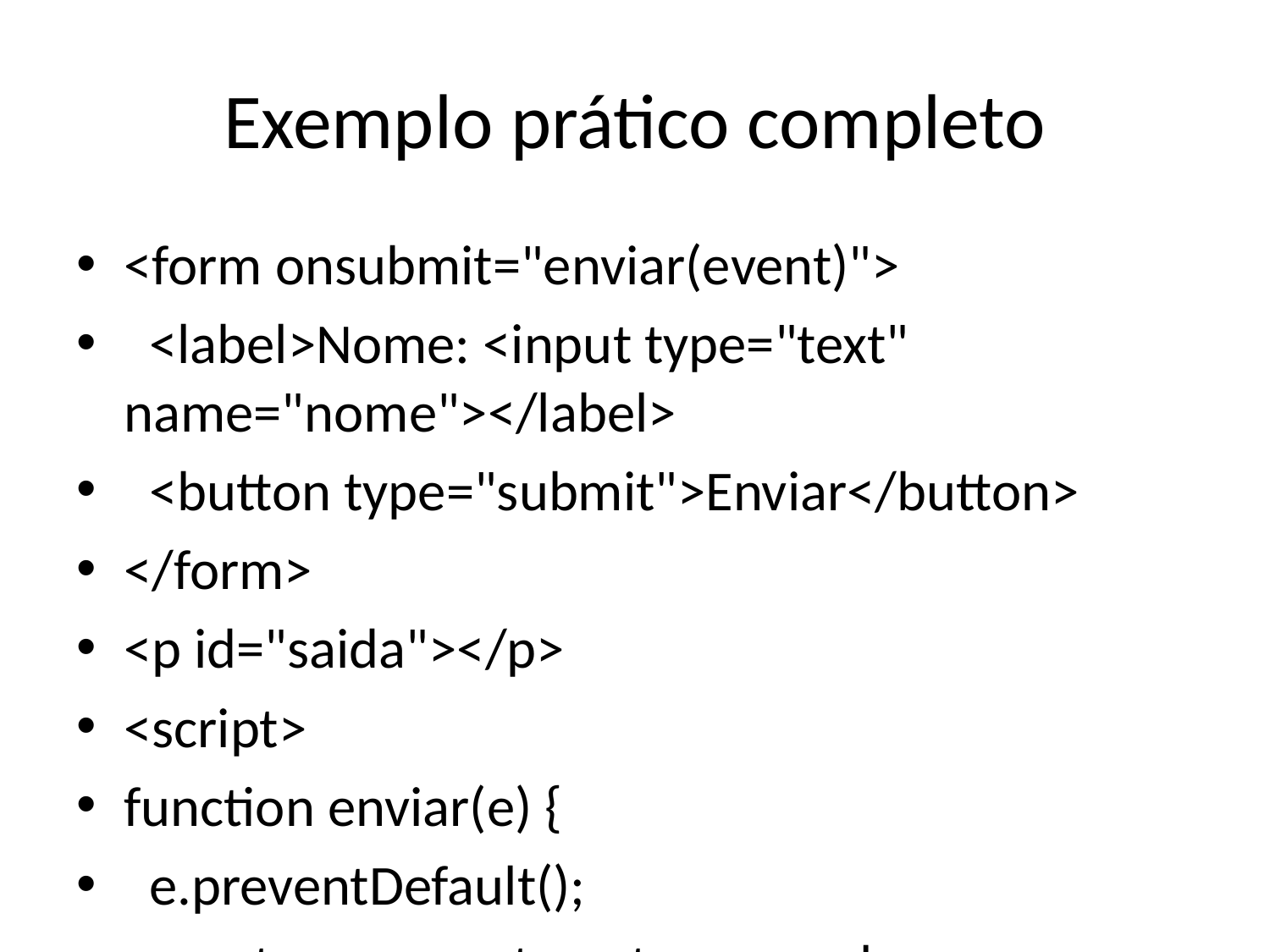

# Exemplo prático completo
<form onsubmit="enviar(event)">
  <label>Nome: <input type="text" name="nome"></label>
  <button type="submit">Enviar</button>
</form>
<p id="saida"></p>
<script>
function enviar(e) {
  e.preventDefault();
  const nome = e.target.nome.value;
  if (nome.trim() === '') {
    alert('Digite o nome');
    return;
  }
  document.getElementById('saida').textContent = 'Olá, ' + nome + '!';
}
</script>